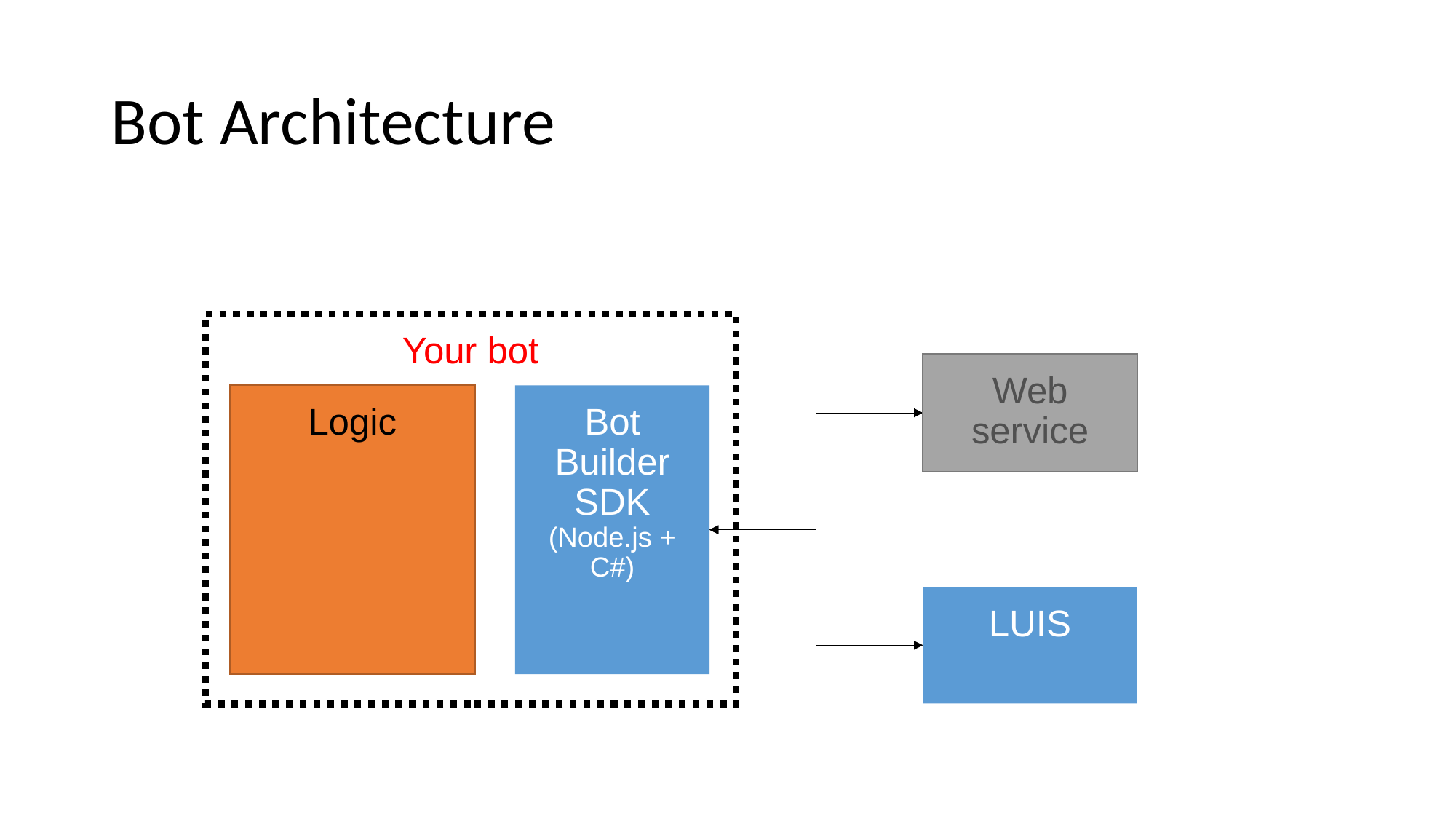

# Bot Architecture
Your bot
Web service
Logic
Bot Builder SDK
(Node.js + C#)
LUIS